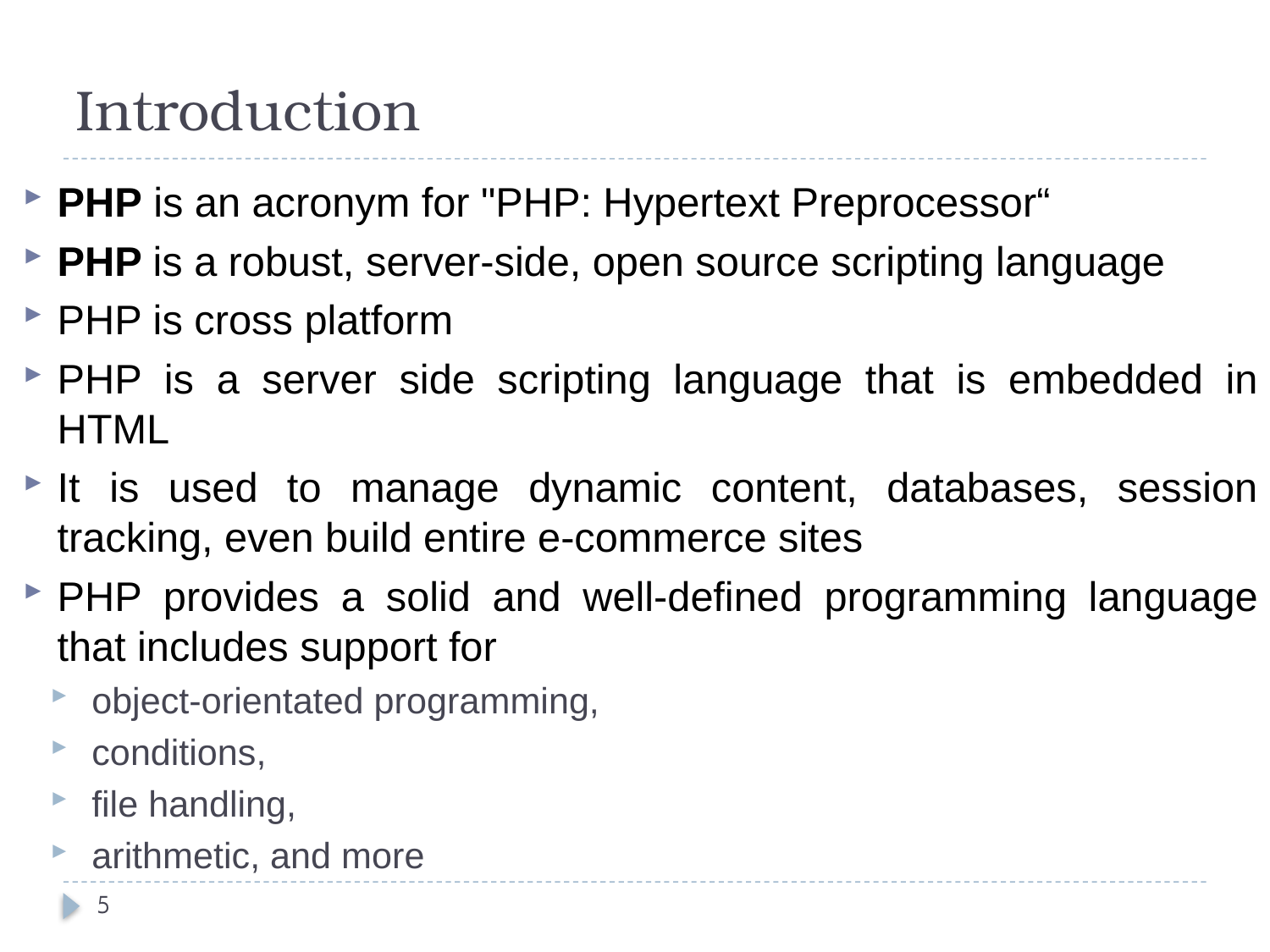

# Introduction
PHP is an acronym for "PHP: Hypertext Preprocessor“
PHP is a robust, server-side, open source scripting language
PHP is cross platform
PHP is a server side scripting language that is embedded in HTML
It is used to manage dynamic content, databases, session tracking, even build entire e-commerce sites
PHP provides a solid and well-defined programming language that includes support for
object-orientated programming,
conditions,
file handling,
arithmetic, and more
5